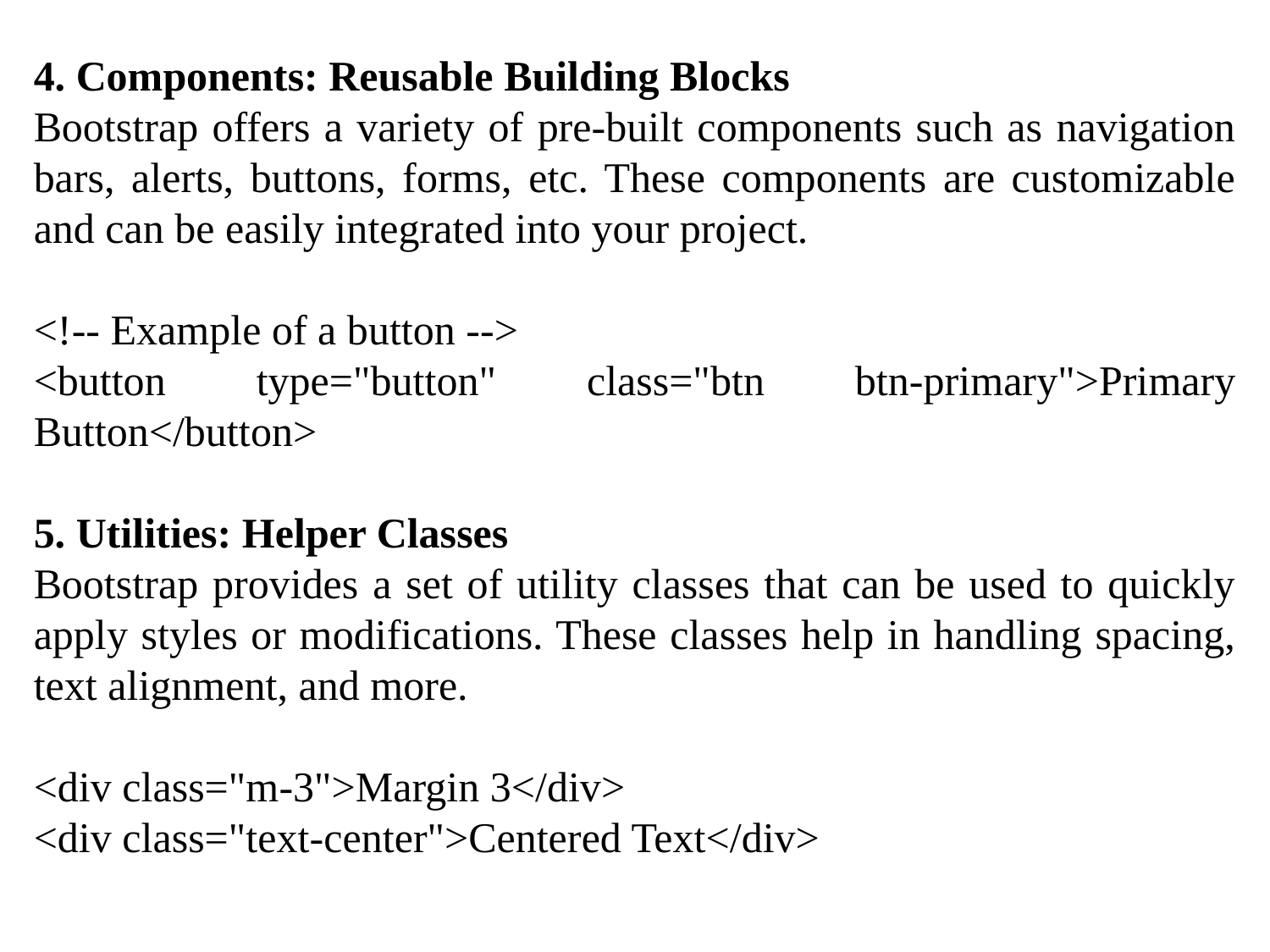

4. Components: Reusable Building Blocks
Bootstrap offers a variety of pre-built components such as navigation bars, alerts, buttons, forms, etc. These components are customizable and can be easily integrated into your project.

<!-- Example of a button -->
<button type="button" class="btn btn-primary">Primary Button</button>

5. Utilities: Helper Classes
Bootstrap provides a set of utility classes that can be used to quickly apply styles or modifications. These classes help in handling spacing, text alignment, and more.

<div class="m-3">Margin 3</div>
<div class="text-center">Centered Text</div>